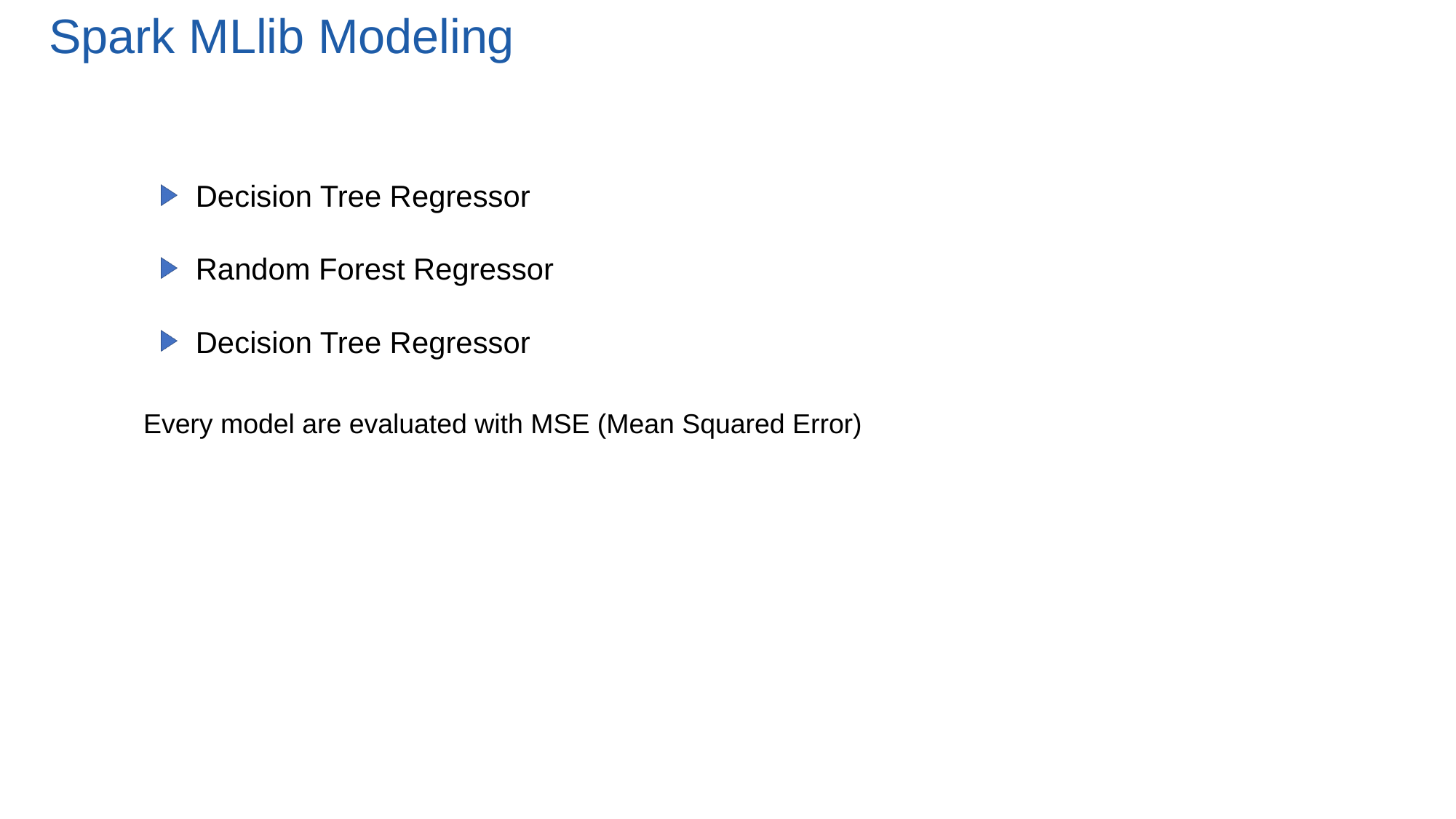

Spark MLlib Modeling

Decision Tree Regressor

Random Forest Regressor

Decision Tree Regressor

Every model are evaluated with MSE (Mean Squared Error)